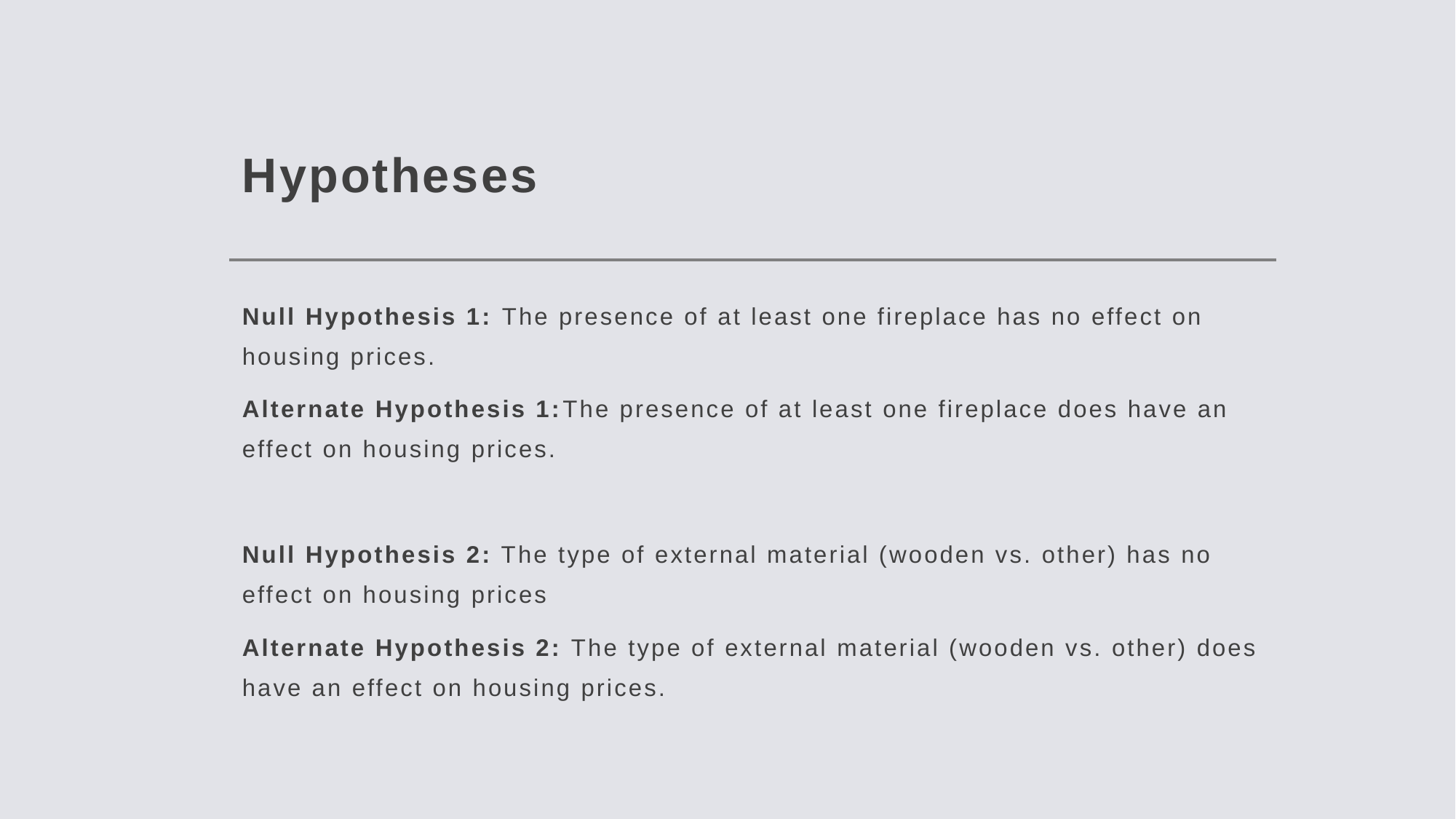

# Hypotheses
Null Hypothesis 1: The presence of at least one fireplace has no effect on housing prices.
Alternate Hypothesis 1:The presence of at least one fireplace does have an effect on housing prices.

Null Hypothesis 2: The type of external material (wooden vs. other) has no effect on housing prices
Alternate Hypothesis 2: The type of external material (wooden vs. other) does have an effect on housing prices.